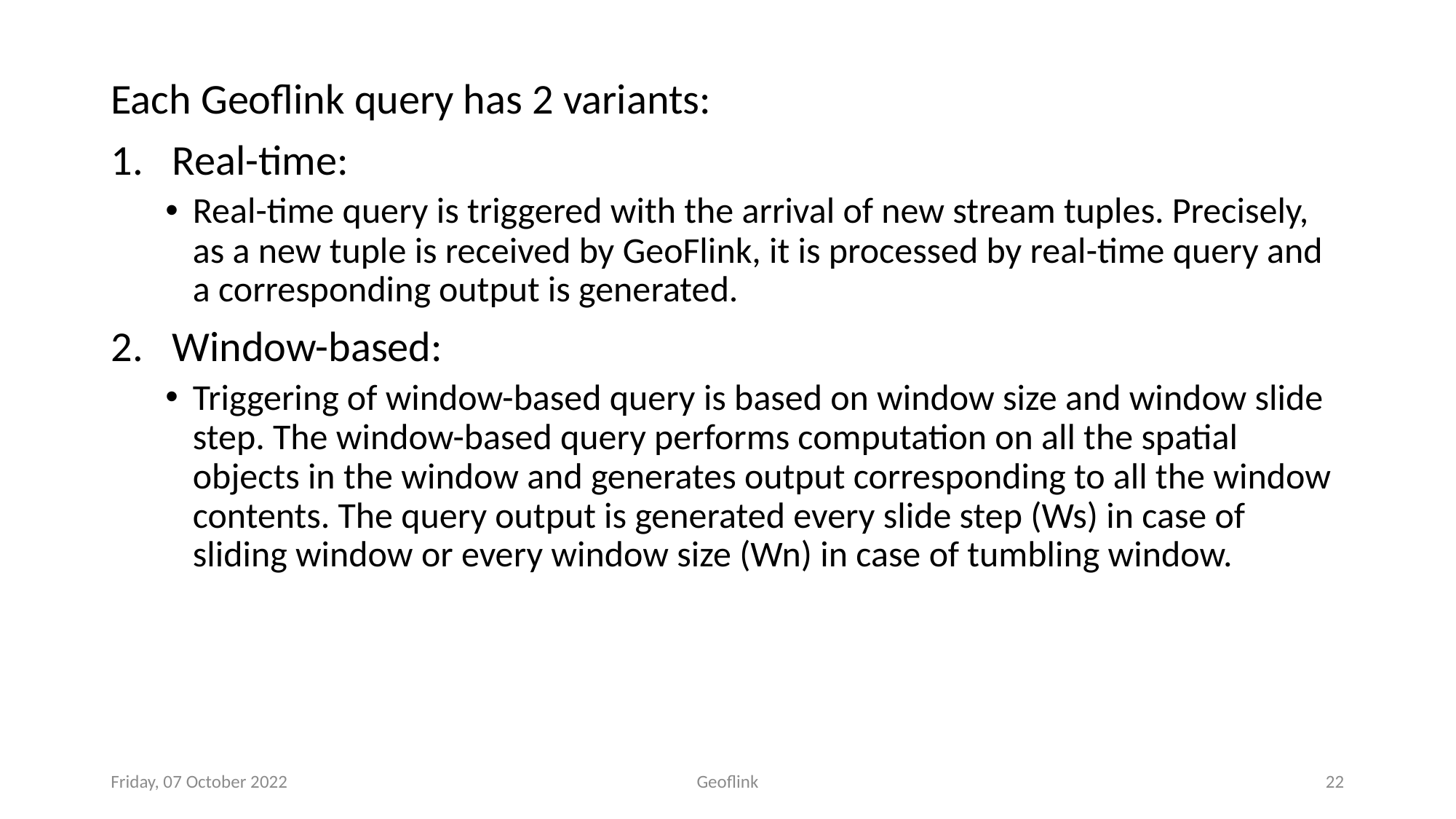

Each Geoflink query has 2 variants:
Real-time:
Real-time query is triggered with the arrival of new stream tuples. Precisely, as a new tuple is received by GeoFlink, it is processed by real-time query and a corresponding output is generated.
Window-based:
Triggering of window-based query is based on window size and window slide step. The window-based query performs computation on all the spatial objects in the window and generates output corresponding to all the window contents. The query output is generated every slide step (Ws) in case of sliding window or every window size (Wn) in case of tumbling window.
Friday, 07 October 2022
Geoflink
22